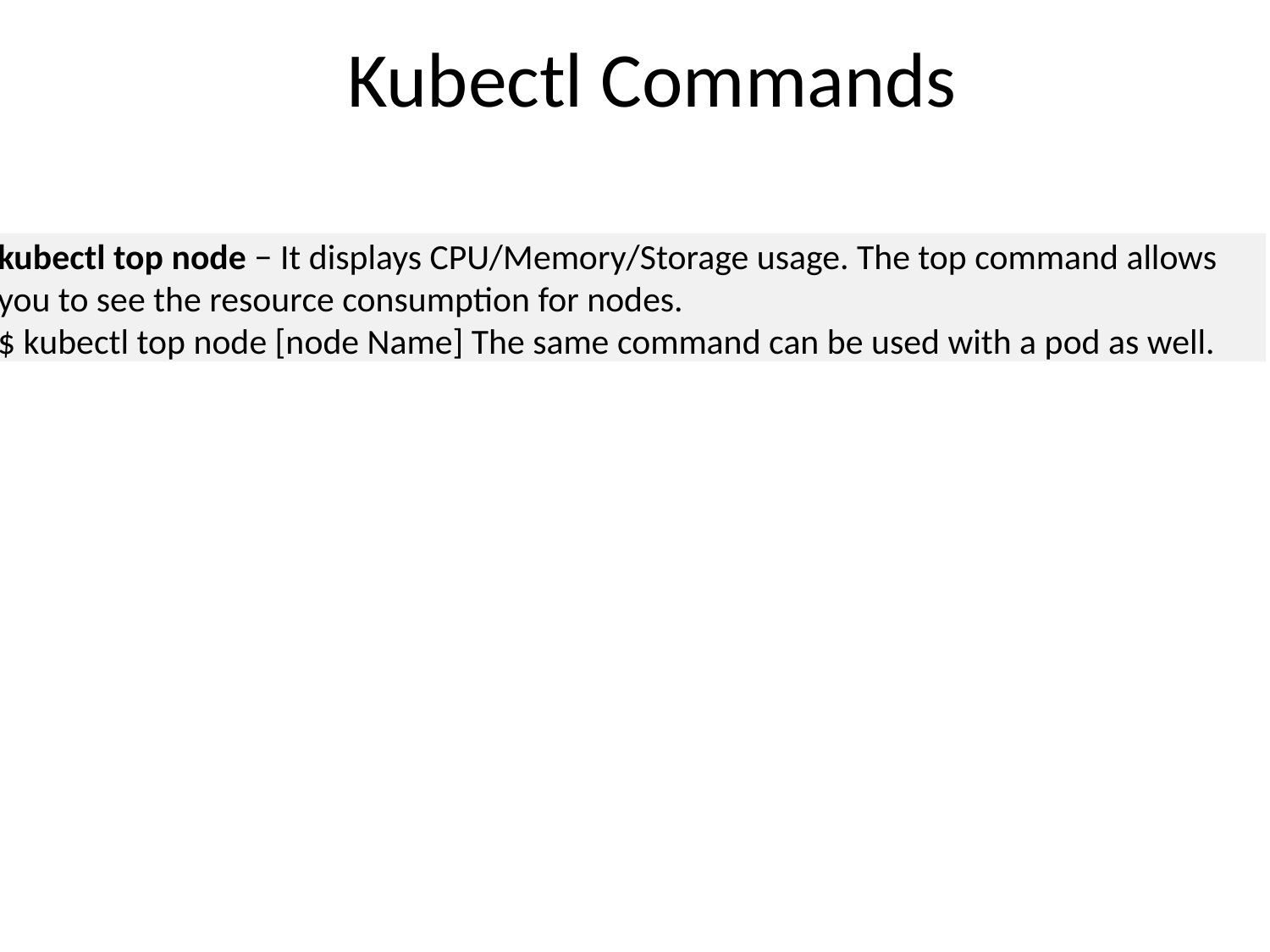

# Kubectl Commands
kubectl top node − It displays CPU/Memory/Storage usage. The top command allows you to see the resource consumption for nodes.
$ kubectl top node [node Name] The same command can be used with a pod as well.